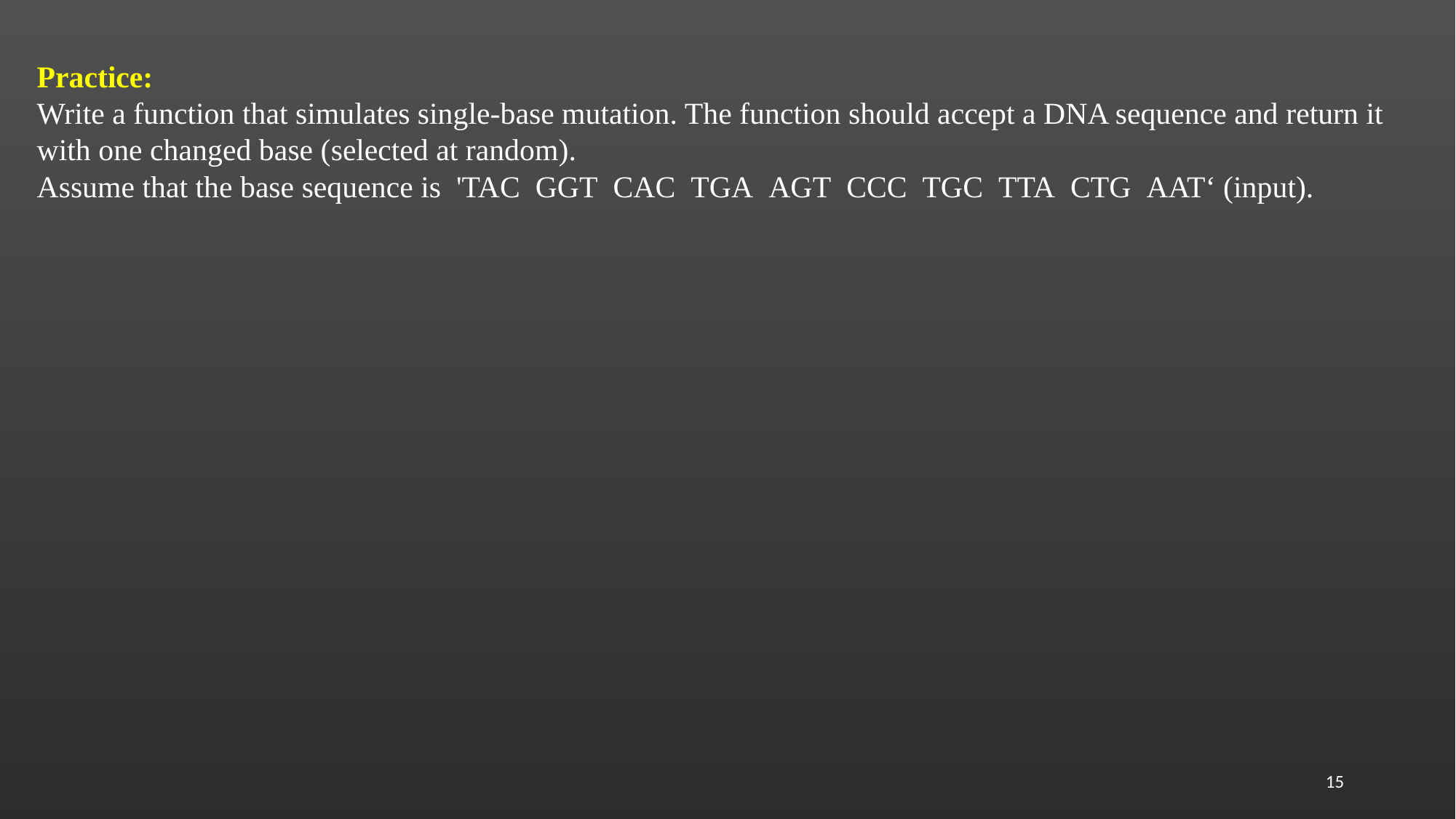

Practice:
Write a function that simulates single-base mutation. The function should accept a DNA sequence and return it with one changed base (selected at random).
Assume that the base sequence is  'TAC  GGT  CAC  TGA  AGT  CCC  TGC  TTA  CTG  AAT‘ (input).

15